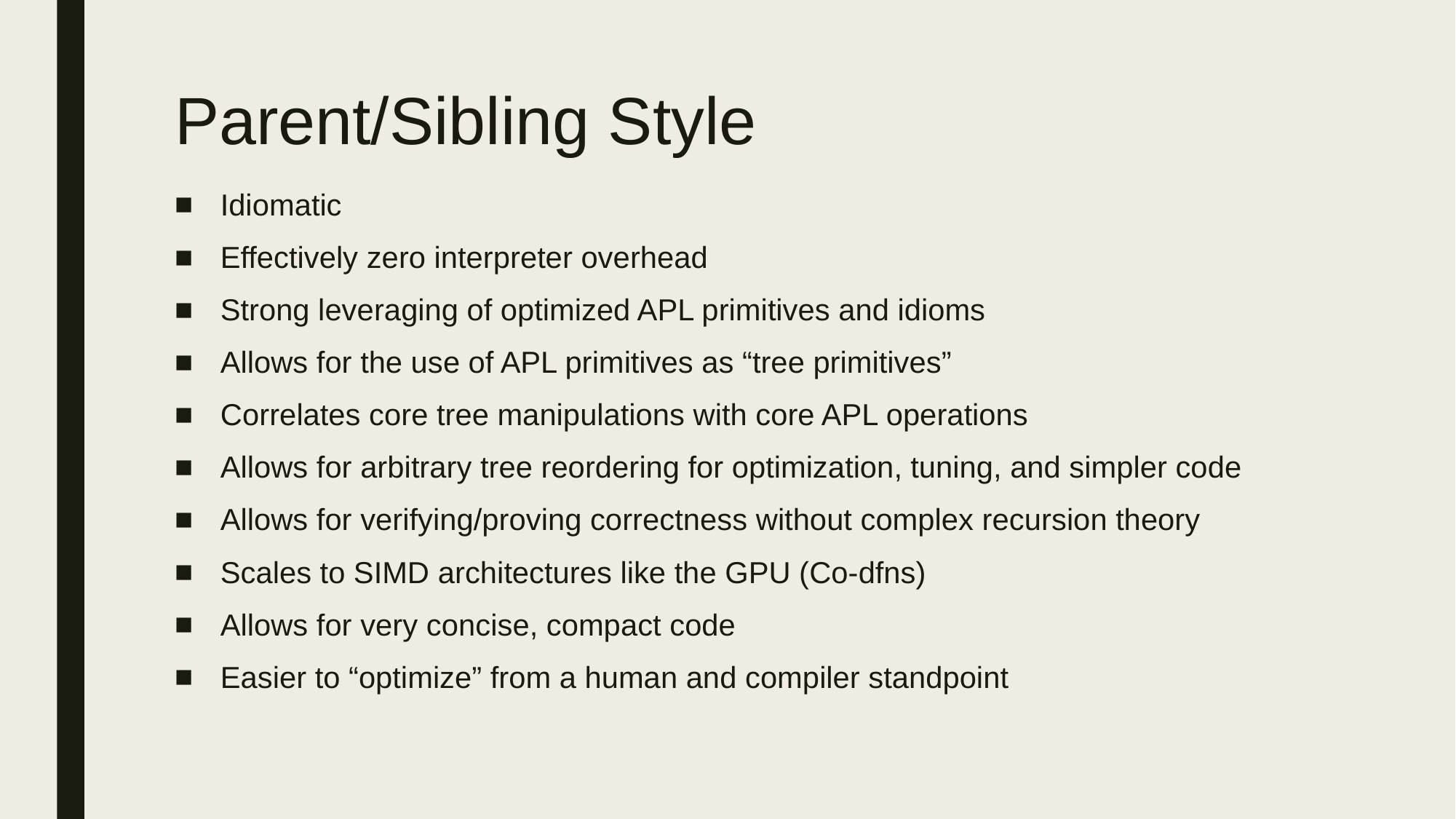

# Parent/Sibling Style
Idiomatic
Effectively zero interpreter overhead
Strong leveraging of optimized APL primitives and idioms
Allows for the use of APL primitives as “tree primitives”
Correlates core tree manipulations with core APL operations
Allows for arbitrary tree reordering for optimization, tuning, and simpler code
Allows for verifying/proving correctness without complex recursion theory
Scales to SIMD architectures like the GPU (Co-dfns)
Allows for very concise, compact code
Easier to “optimize” from a human and compiler standpoint